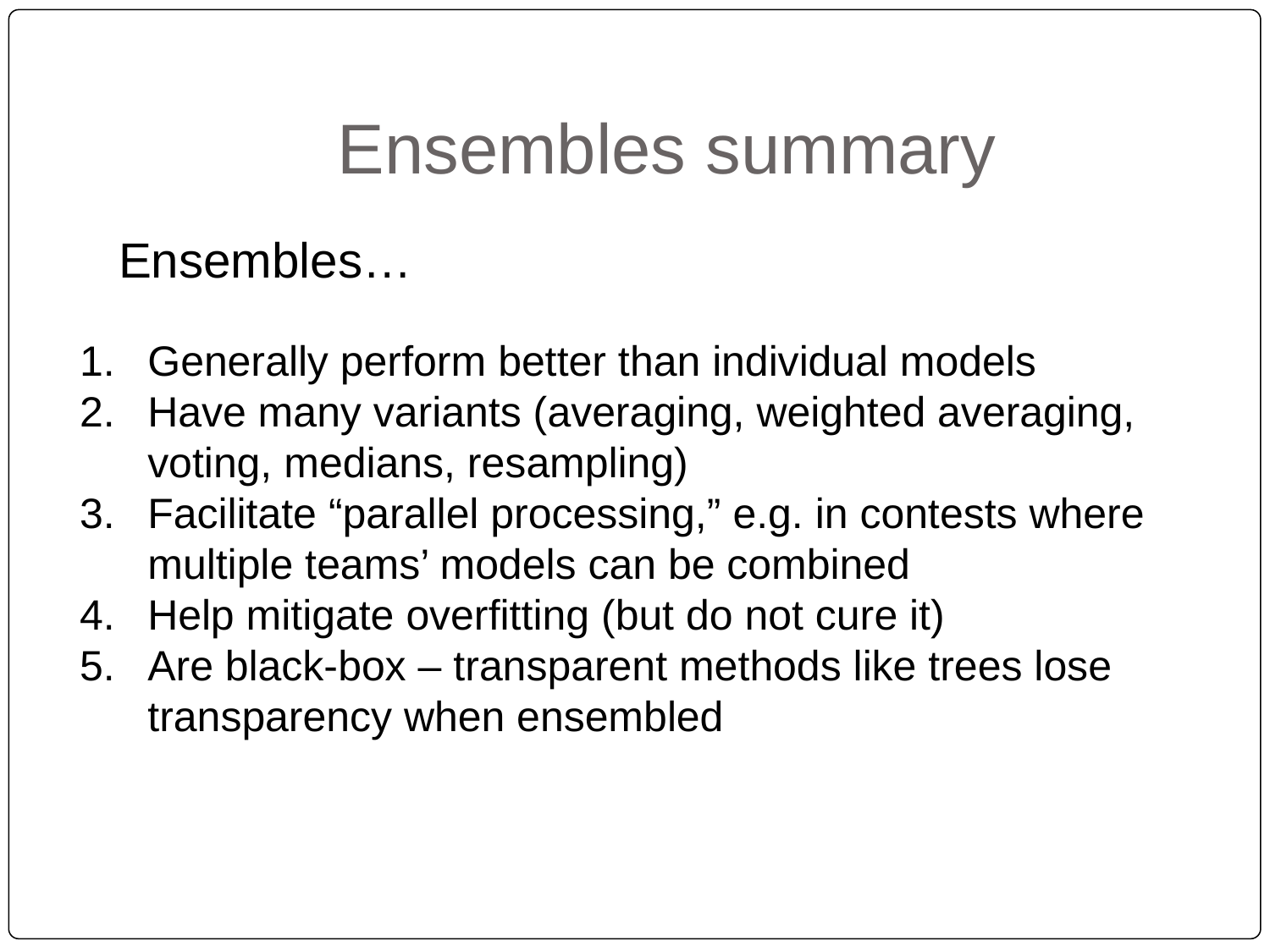

# Ensembles summary
Ensembles…

Generally perform better than individual models
Have many variants (averaging, weighted averaging, voting, medians, resampling)
Facilitate “parallel processing,” e.g. in contests where multiple teams’ models can be combined
Help mitigate overfitting (but do not cure it)
Are black-box – transparent methods like trees lose transparency when ensembled